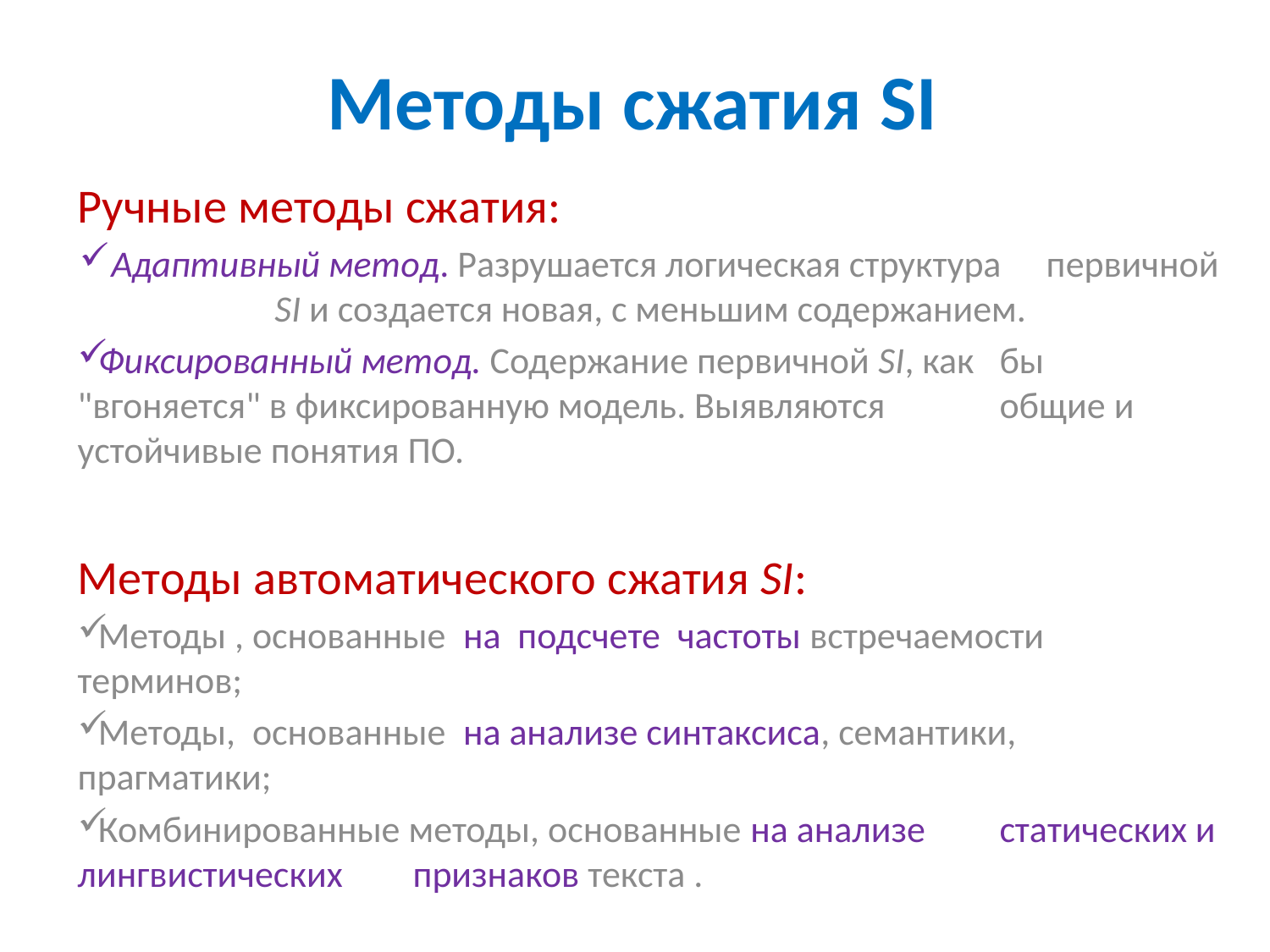

# Методы сжатия SI
Ручные методы сжатия:
Адаптивный метод. Разрушается логическая структура 			    первичной SI и создается новая, с меньшим содержанием.
Фиксированный метод. Содержание первичной SI, как 				бы "вгоняется" в фиксированную модель. Выявляются 		общие и устойчивые понятия ПО.

Методы автоматического сжатия SI:
Методы , основанные  на  подсчете  частоты встречаемости 	        терминов;
Методы,  основанные  на анализе синтаксиса, семантики,                 	        прагматики;
Комбинированные методы, основанные на анализе  					статических и лингвистических 				признаков текста .